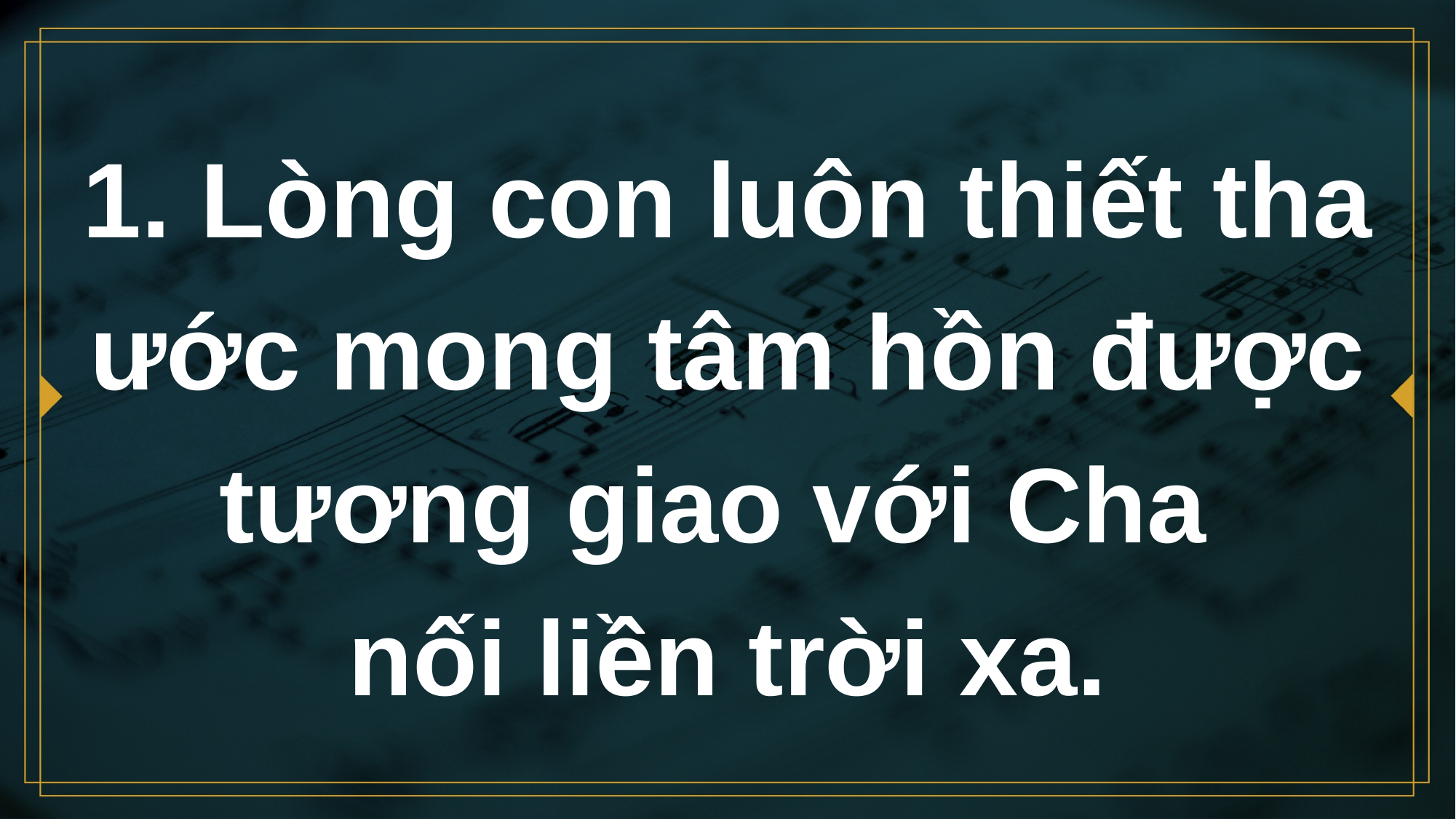

# 1. Lòng con luôn thiết tha ước mong tâm hồn được tương giao với Cha nối liền trời xa.